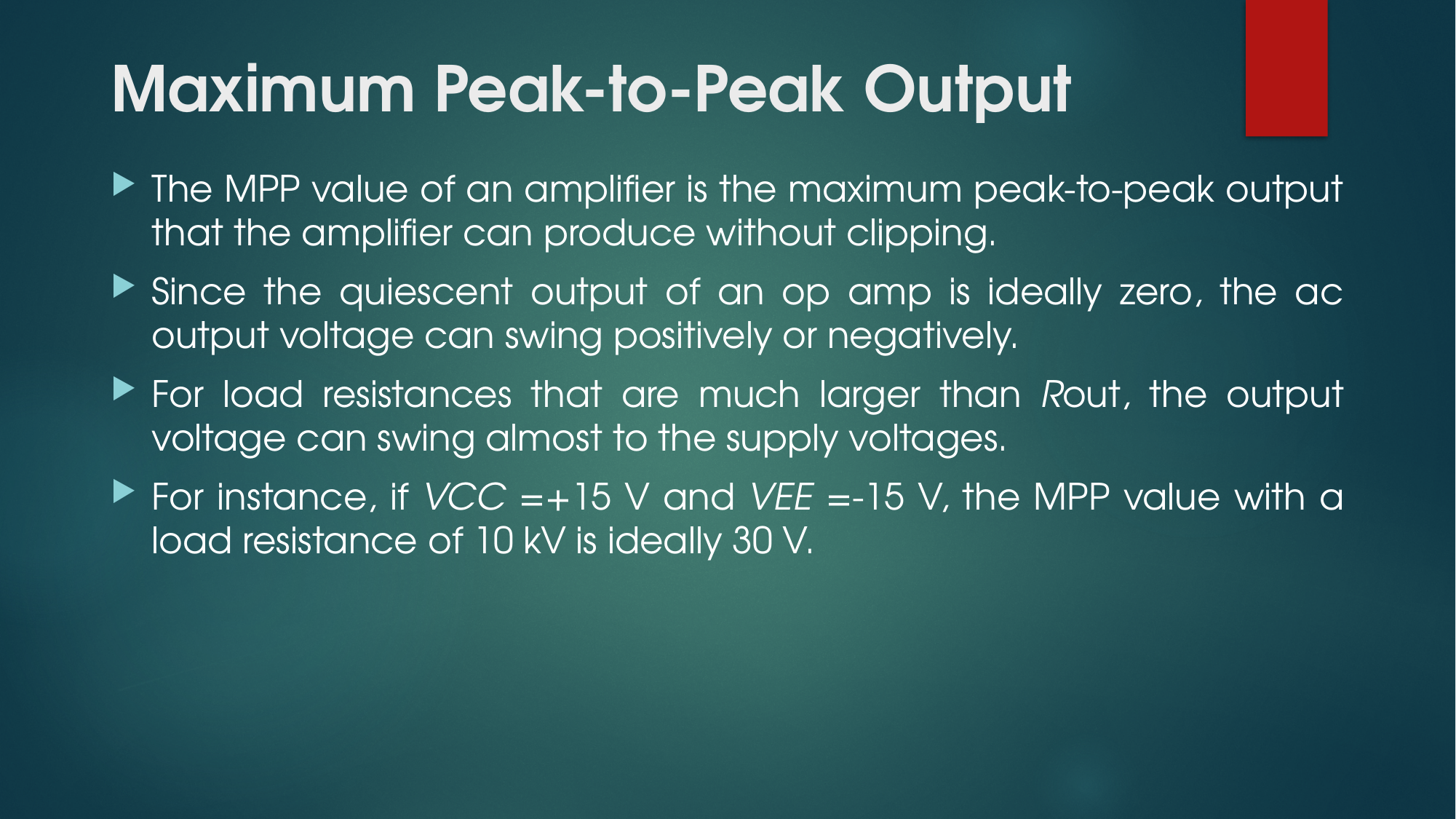

# Maximum Peak-to-Peak Output
The MPP value of an amplifier is the maximum peak-to-peak output that the amplifier can produce without clipping.
Since the quiescent output of an op amp is ideally zero, the ac output voltage can swing positively or negatively.
For load resistances that are much larger than Rout, the output voltage can swing almost to the supply voltages.
For instance, if VCC =+15 V and VEE =-15 V, the MPP value with a load resistance of 10 kV is ideally 30 V.